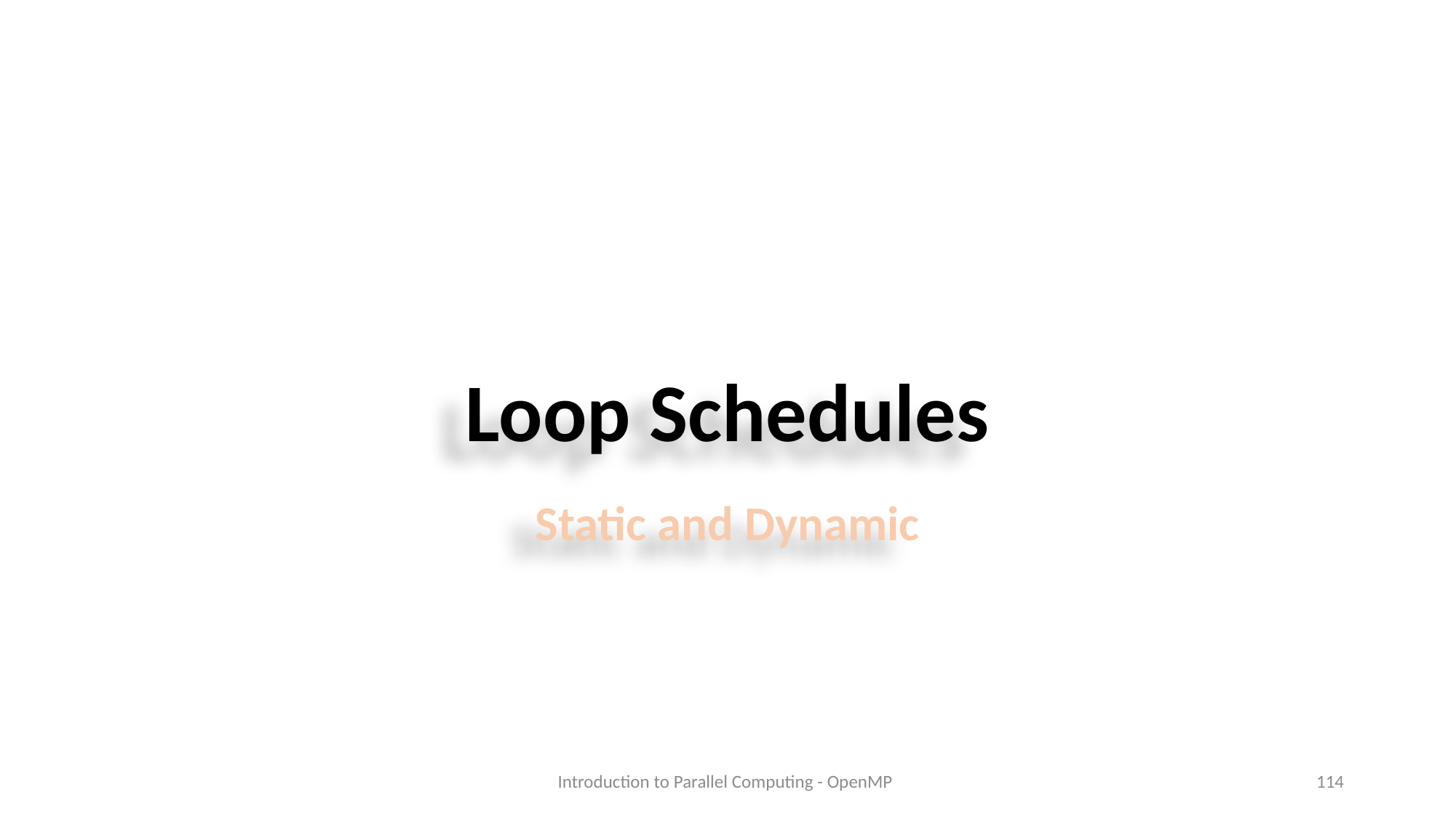

Loop Schedules
Static and Dynamic
Introduction to Parallel Computing - OpenMP
114